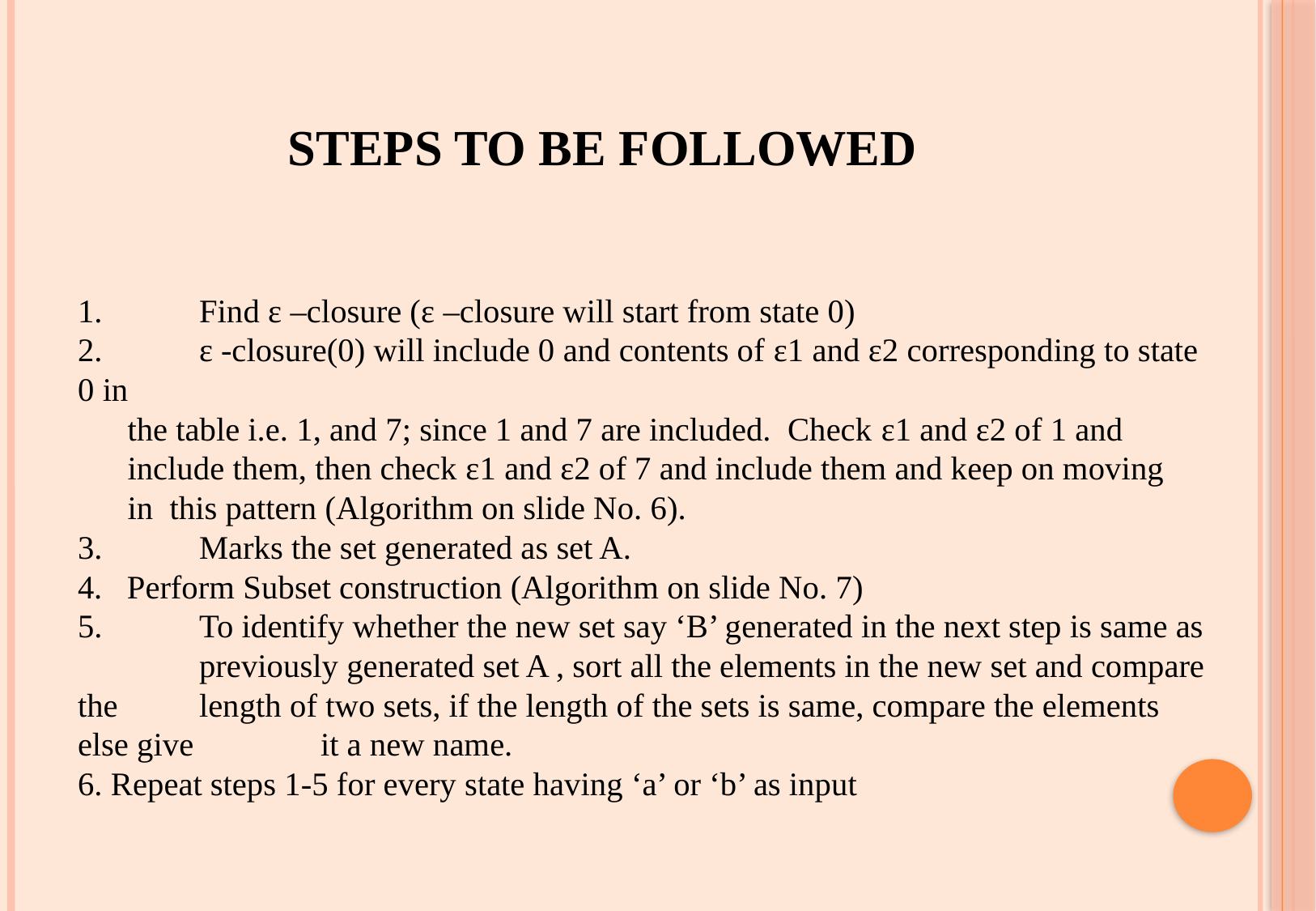

# Steps to be followed
1. 	Find ε –closure (ε –closure will start from state 0)
2.	ε -closure(0) will include 0 and contents of ε1 and ε2 corresponding to state 0 in
      the table i.e. 1, and 7; since 1 and 7 are included.  Check ε1 and ε2 of 1 and
      include them, then check ε1 and ε2 of 7 and include them and keep on moving
      in  this pattern (Algorithm on slide No. 6).
3.	Marks the set generated as set A.
Perform Subset construction (Algorithm on slide No. 7)
5. 	To identify whether the new set say ‘B’ generated in the next step is same as 	previously generated set A , sort all the elements in the new set and compare the 	length of two sets, if the length of the sets is same, compare the elements else give 	it a new name.
6. Repeat steps 1-5 for every state having ‘a’ or ‘b’ as input